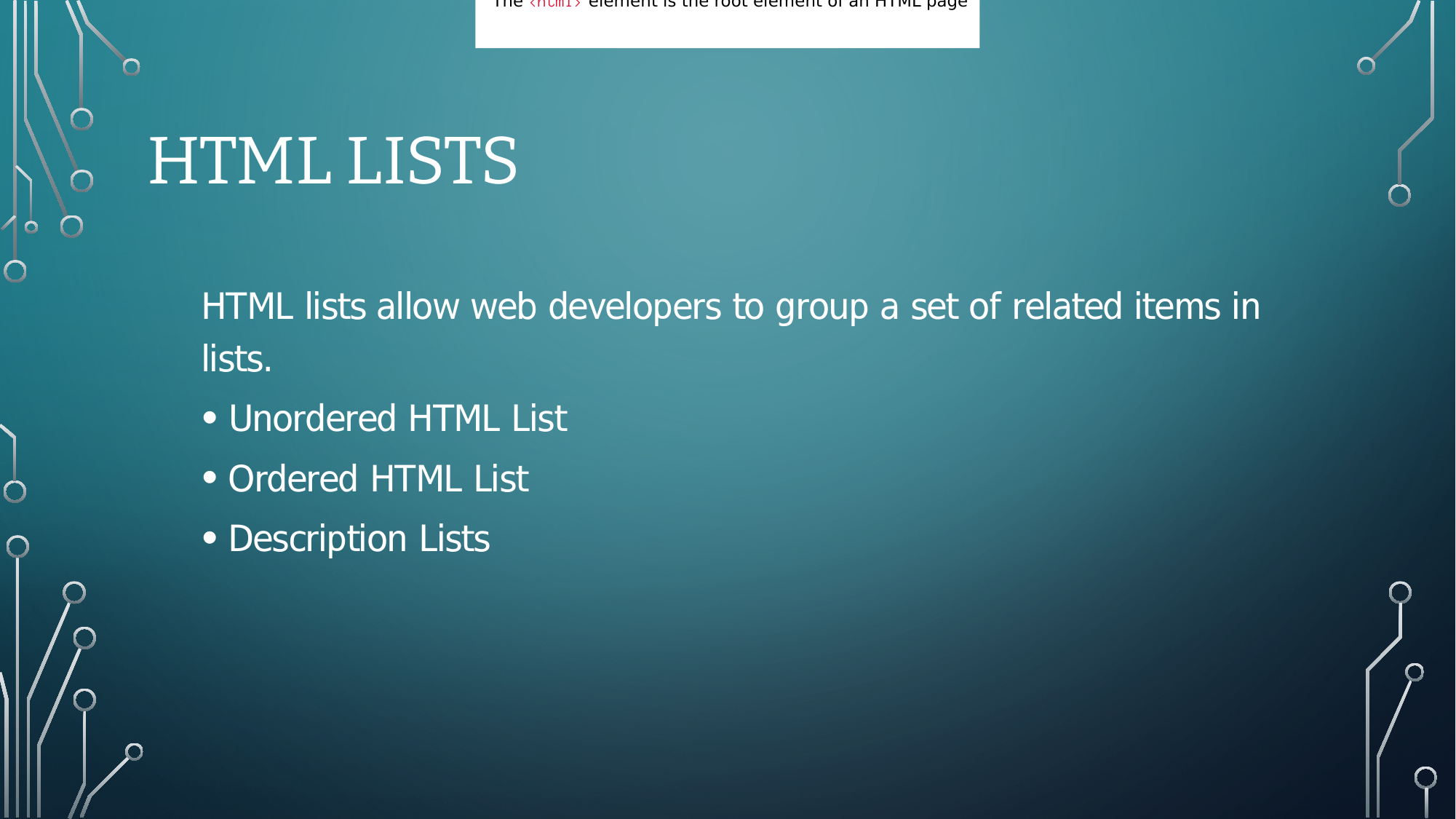

The <html> element is the root element of an HTML page

# HTML Lists
HTML lists allow web developers to group a set of related items in lists.
Unordered HTML List
Ordered HTML List
Description Lists